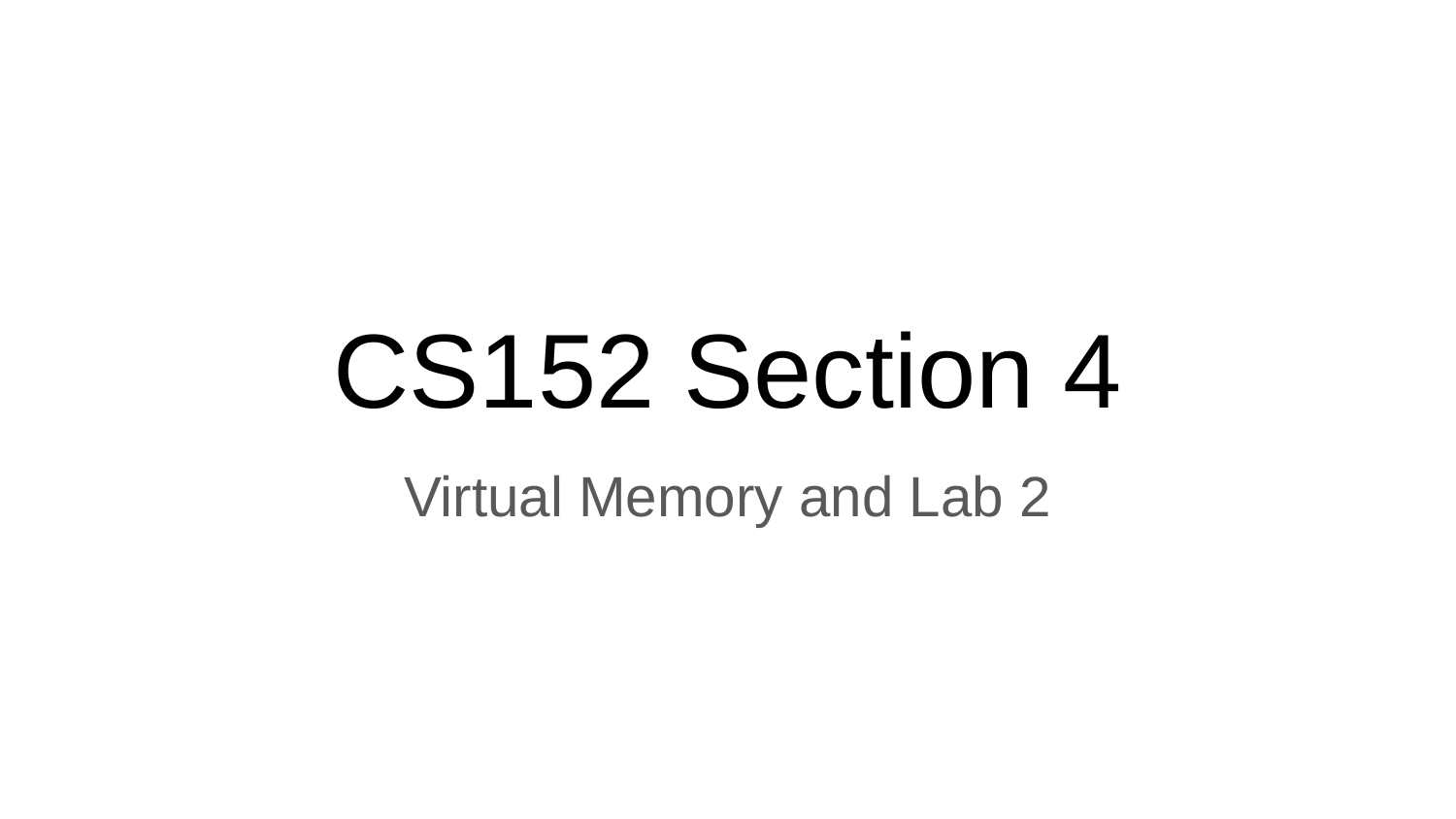

# CS152 Section 4
Virtual Memory and Lab 2